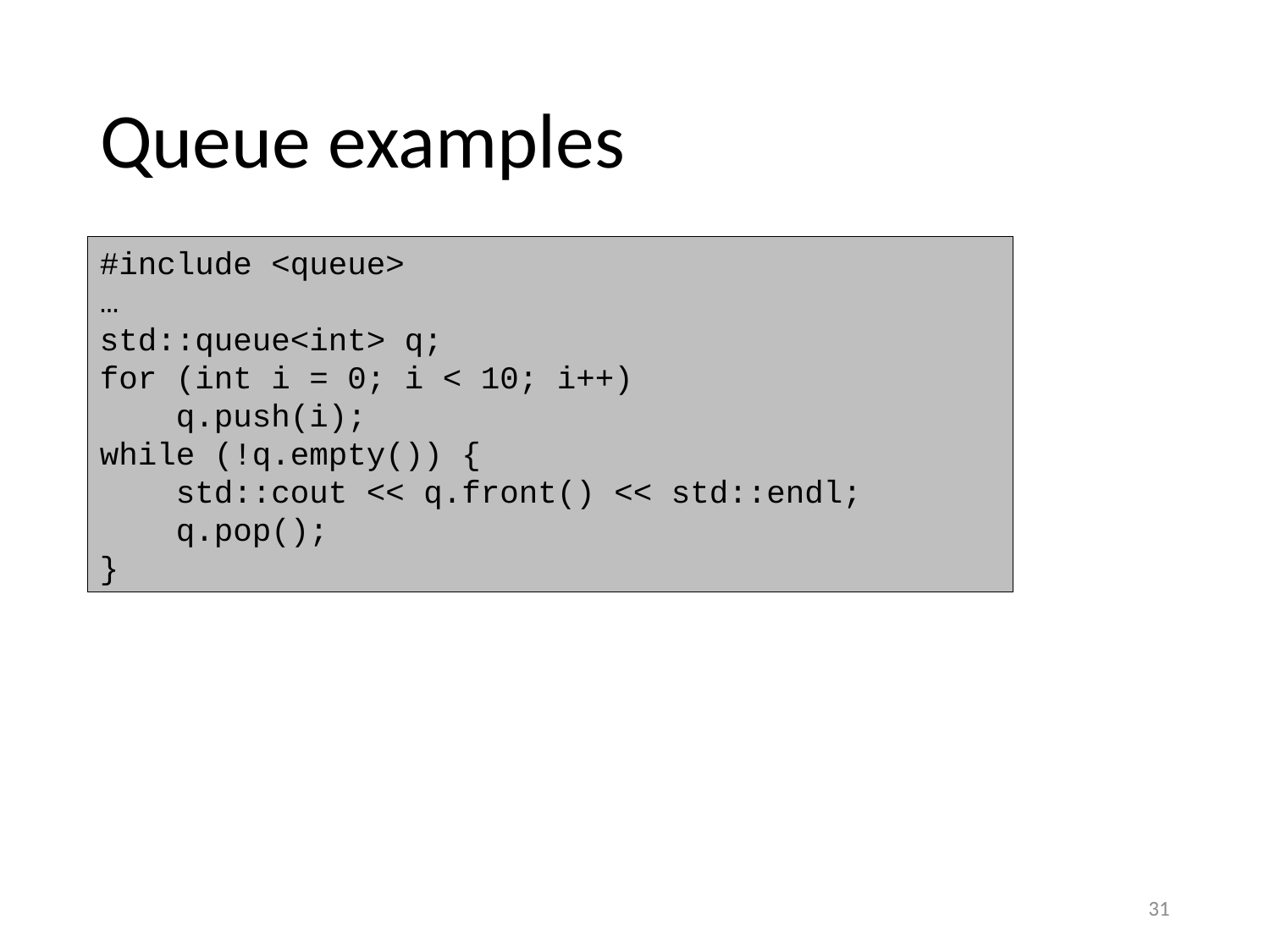

# Queue examples
#include <queue>
…
std::queue<int> q;
for (int i = 0; i < 10; i++)
    q.push(i);
while (!q.empty()) {
    std::cout << q.front() << std::endl;
    q.pop();
}
31